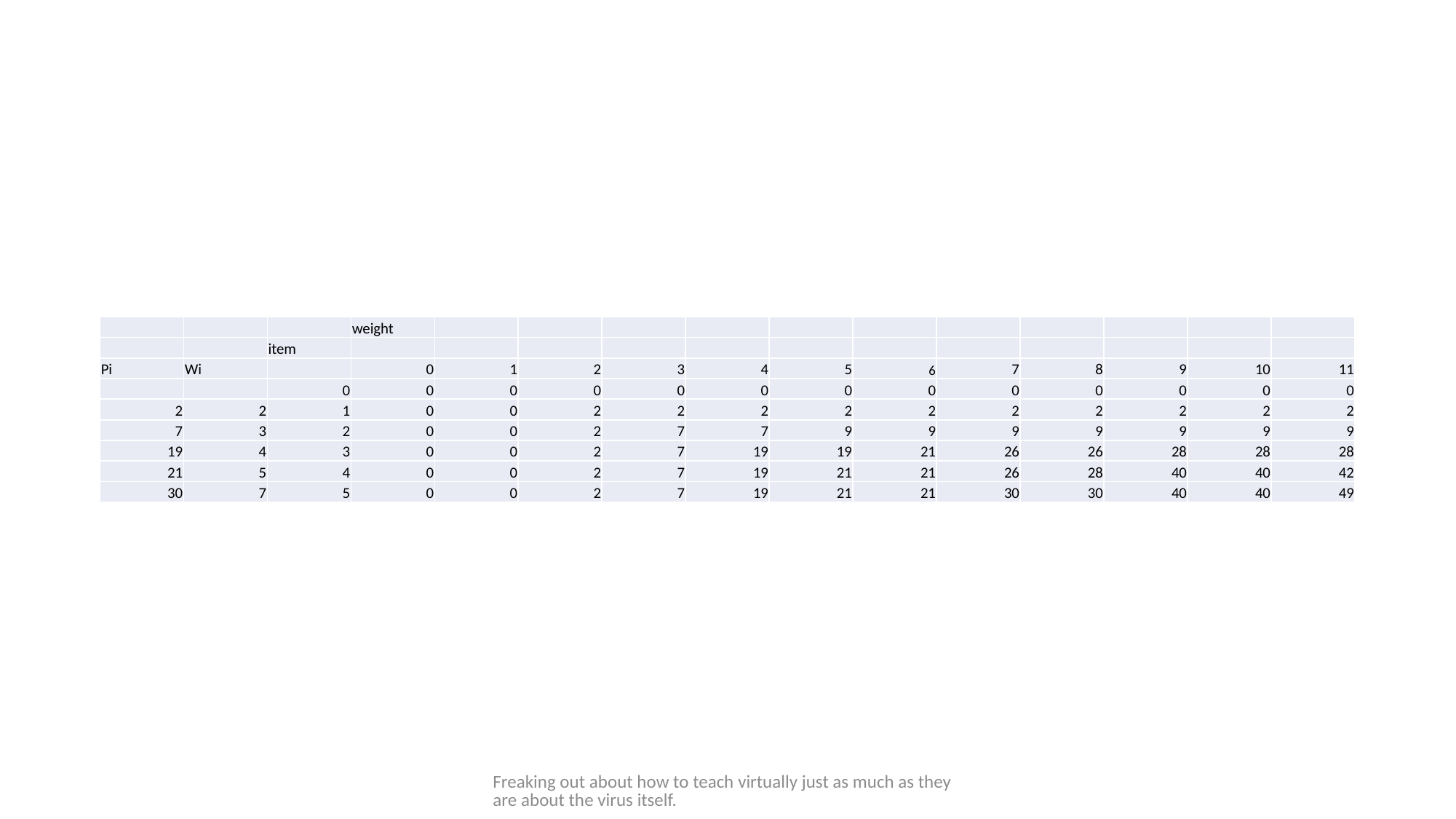

#
|  |  |  | weight |  |  |  |  |  |  |  |  |  |  |  |
| --- | --- | --- | --- | --- | --- | --- | --- | --- | --- | --- | --- | --- | --- | --- |
|  |  | item |  |  |  |  |  |  |  |  |  |  |  |  |
| Pi | Wi |  | 0 | 1 | 2 | 3 | 4 | 5 | 6 | 7 | 8 | 9 | 10 | 11 |
|  |  | 0 | 0 | 0 | 0 | 0 | 0 | 0 | 0 | 0 | 0 | 0 | 0 | 0 |
| 2 | 2 | 1 | 0 | 0 | 2 | 2 | 2 | 2 | 2 | 2 | 2 | 2 | 2 | 2 |
| 7 | 3 | 2 | 0 | 0 | 2 | 7 | 7 | 9 | 9 | 9 | 9 | 9 | 9 | 9 |
| 19 | 4 | 3 | 0 | 0 | 2 | 7 | 19 | 19 | 21 | 26 | 26 | 28 | 28 | 28 |
| 21 | 5 | 4 | 0 | 0 | 2 | 7 | 19 | 21 | 21 | 26 | 28 | 40 | 40 | 42 |
| 30 | 7 | 5 | 0 | 0 | 2 | 7 | 19 | 21 | 21 | 30 | 30 | 40 | 40 | 49 |

Freaking out about how to teach virtually just as much as they are about the virus itself.